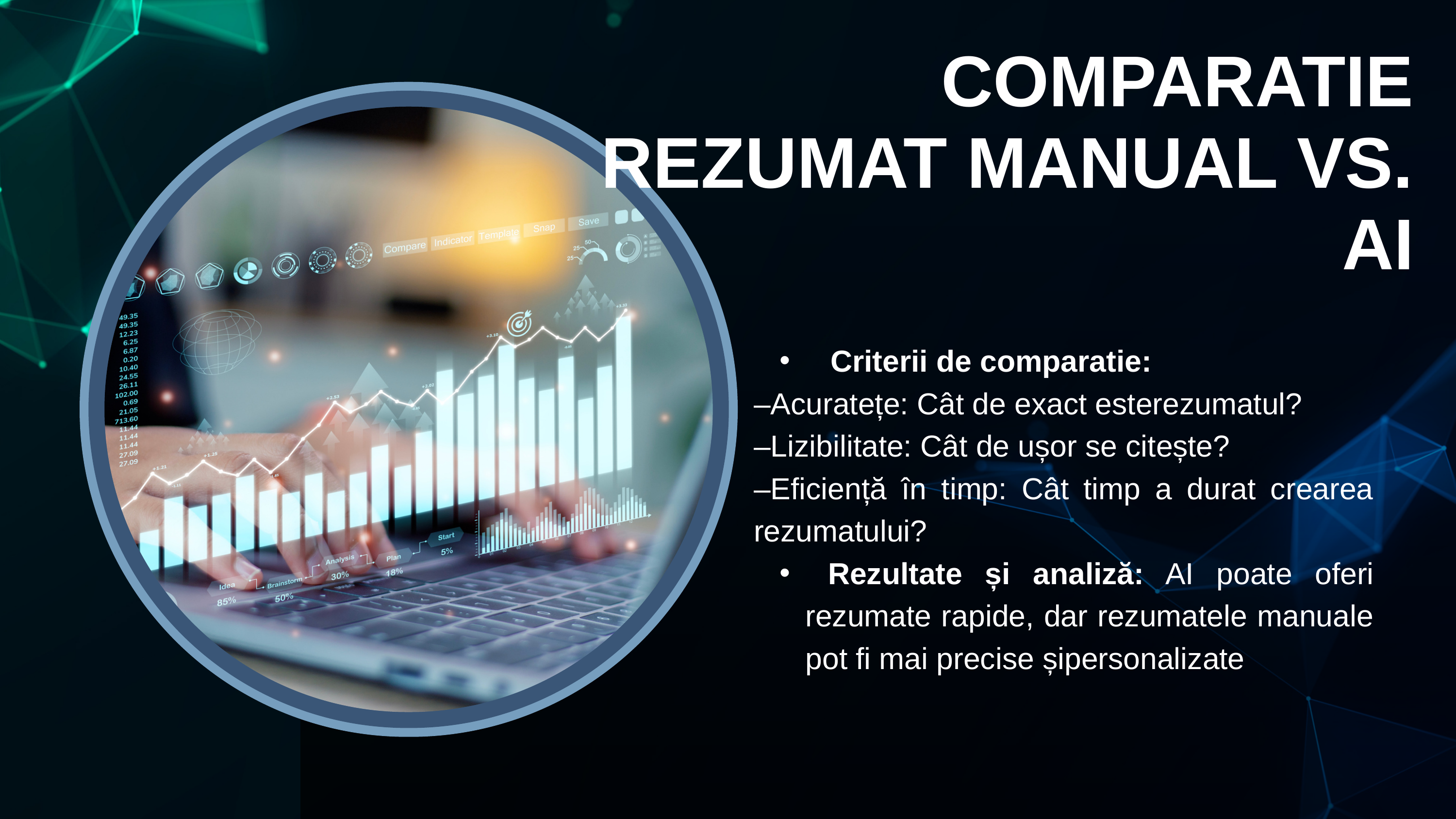

COMPARATIE REZUMAT MANUAL VS. AI

   Criterii de comparatie:
–Acuratețe: Cât de exact esterezumatul?
–Lizibilitate: Cât de ușor se citește?
–Eficiență în timp: Cât timp a durat crearea rezumatului?
 Rezultate și analiză: AI poate oferi rezumate rapide, dar rezumatele manuale pot fi mai precise șipersonalizate